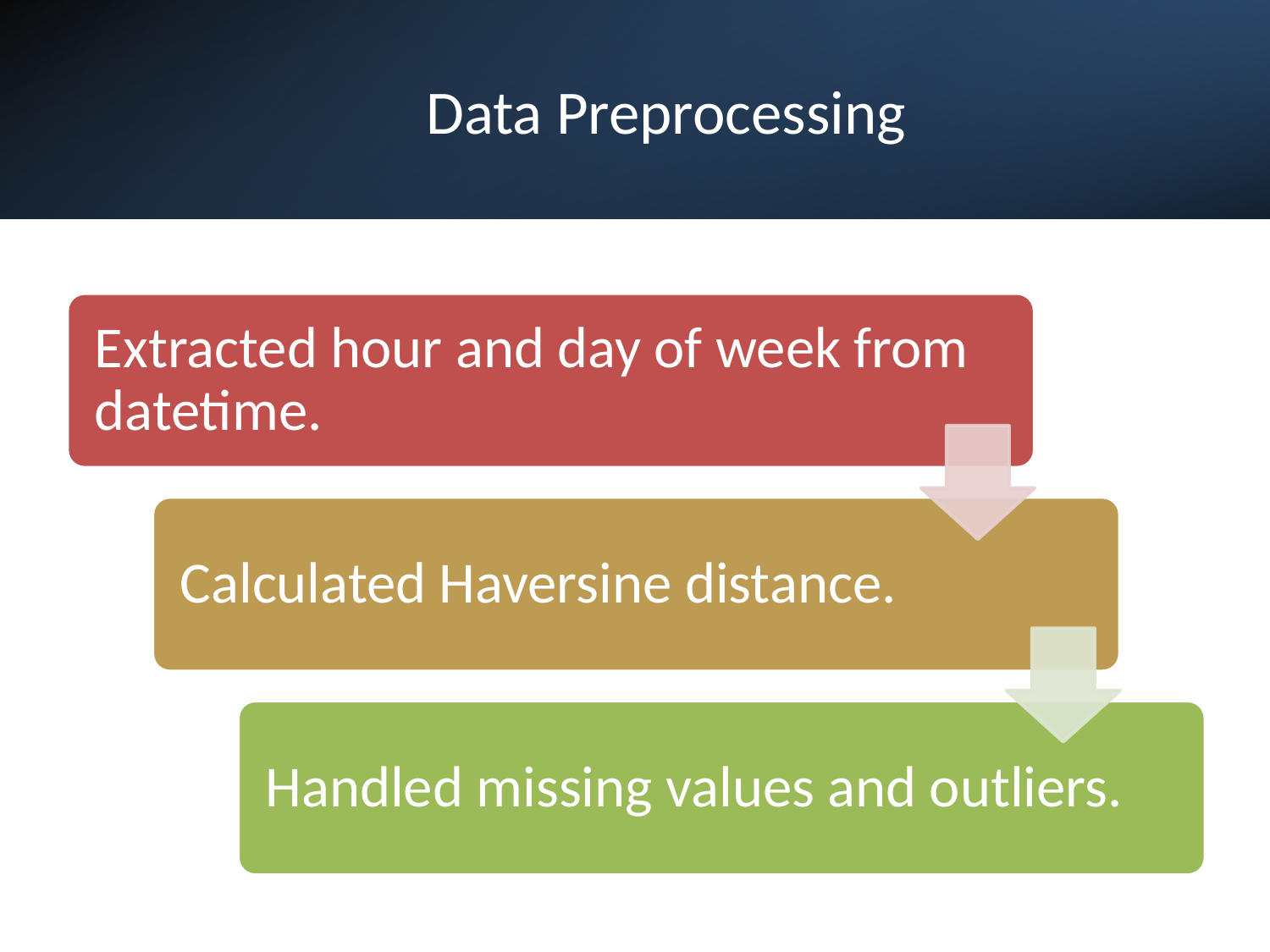

# Data Preprocessing
Extracted hour and day of week from datetime.
Calculated Haversine distance.
Handled missing values and outliers.